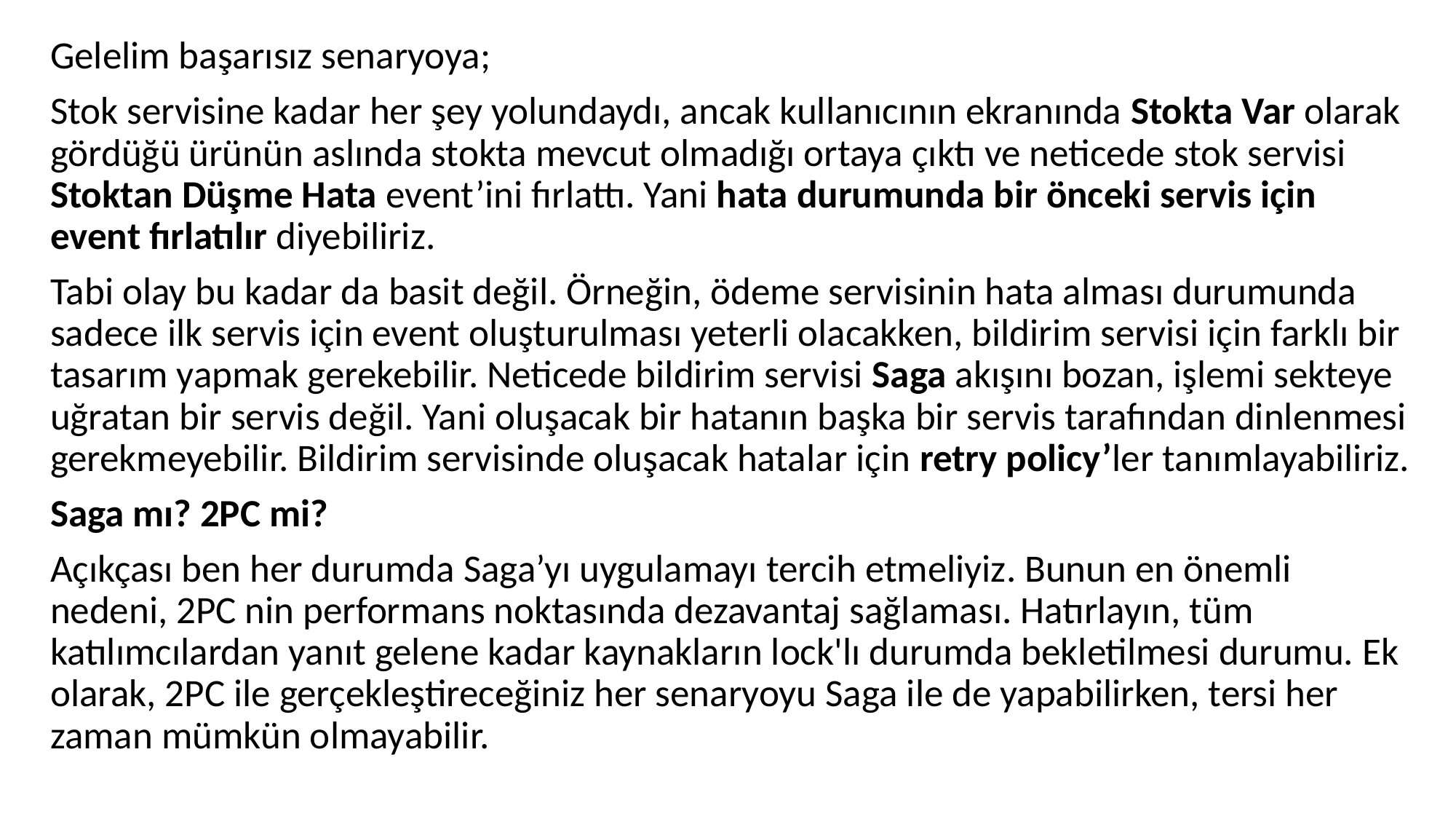

Gelelim başarısız senaryoya;
Stok servisine kadar her şey yolundaydı, ancak kullanıcının ekranında Stokta Var olarak gördüğü ürünün aslında stokta mevcut olmadığı ortaya çıktı ve neticede stok servisi Stoktan Düşme Hata event’ini fırlattı. Yani hata durumunda bir önceki servis için event fırlatılır diyebiliriz.
Tabi olay bu kadar da basit değil. Örneğin, ödeme servisinin hata alması durumunda sadece ilk servis için event oluşturulması yeterli olacakken, bildirim servisi için farklı bir tasarım yapmak gerekebilir. Neticede bildirim servisi Saga akışını bozan, işlemi sekteye uğratan bir servis değil. Yani oluşacak bir hatanın başka bir servis tarafından dinlenmesi gerekmeyebilir. Bildirim servisinde oluşacak hatalar için retry policy’ler tanımlayabiliriz.
Saga mı? 2PC mi?
Açıkçası ben her durumda Saga’yı uygulamayı tercih etmeliyiz. Bunun en önemli nedeni, 2PC nin performans noktasında dezavantaj sağlaması. Hatırlayın, tüm katılımcılardan yanıt gelene kadar kaynakların lock'lı durumda bekletilmesi durumu. Ek olarak, 2PC ile gerçekleştireceğiniz her senaryoyu Saga ile de yapabilirken, tersi her zaman mümkün olmayabilir.